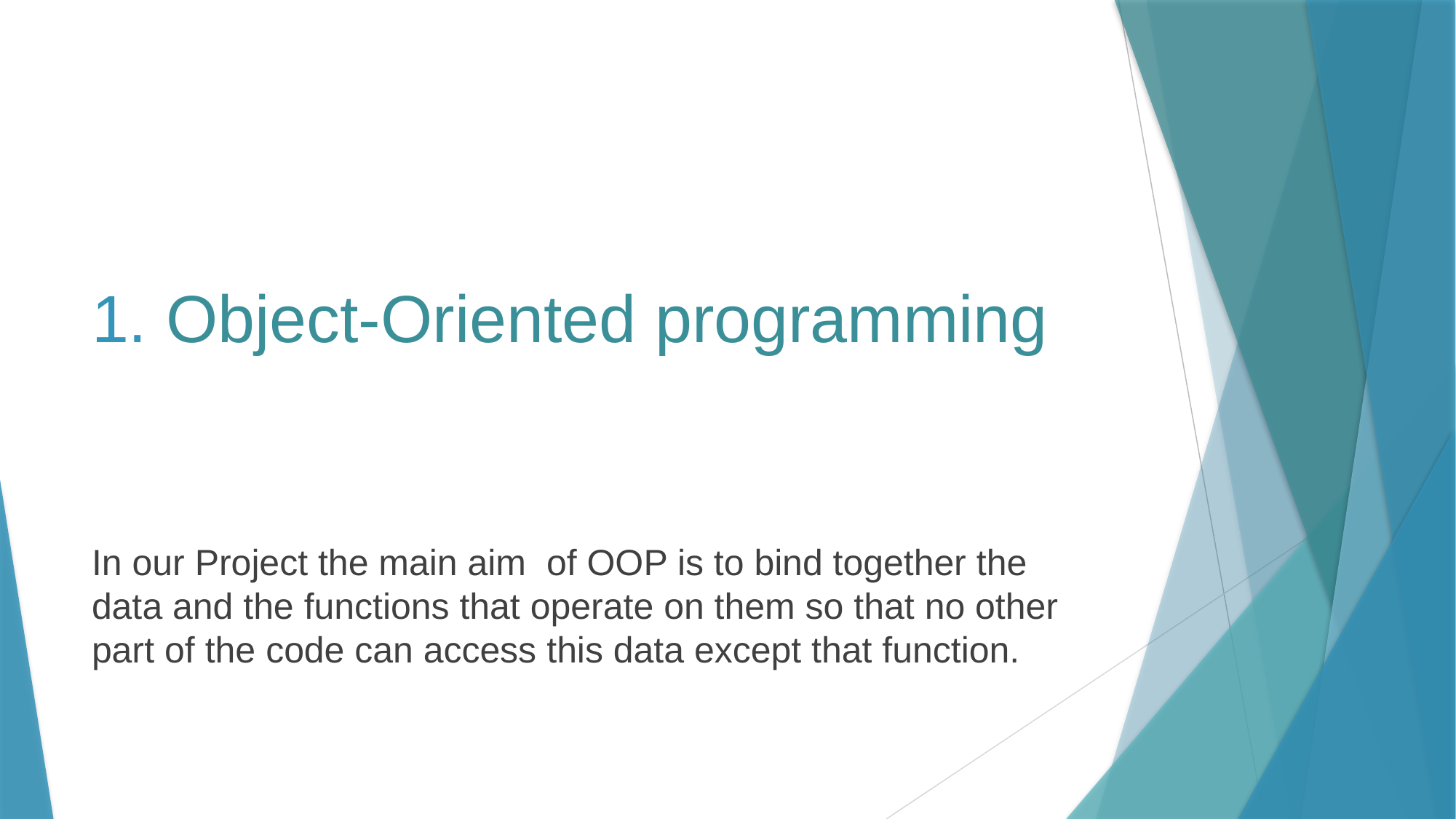

# 1. Object-Oriented programming
In our Project the main aim  of OOP is to bind together the data and the functions that operate on them so that no other part of the code can access this data except that function.